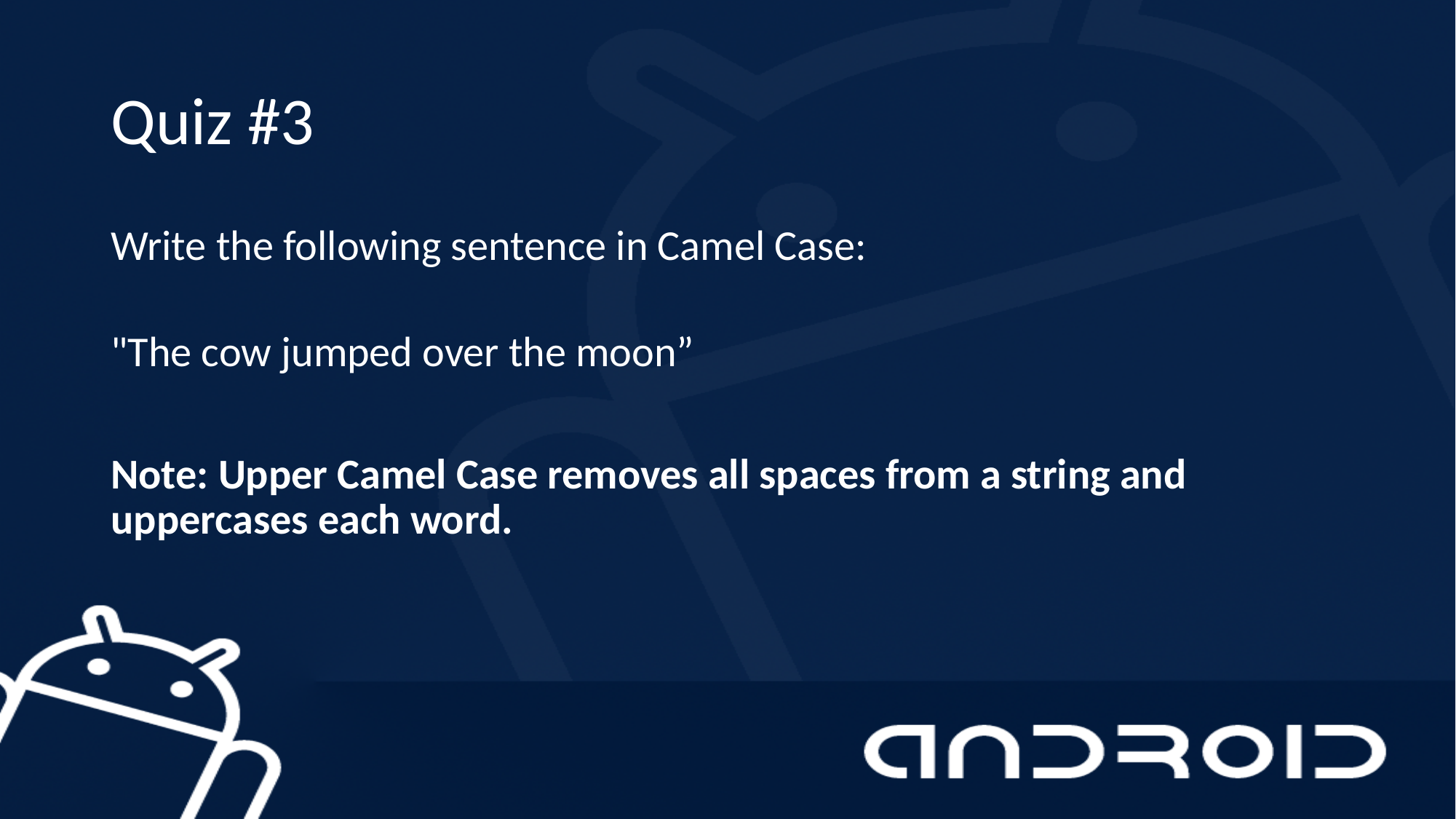

# Quiz #3
Write the following sentence in Camel Case:
"The cow jumped over the moon”

Note: Upper Camel Case removes all spaces from a string and uppercases each word.